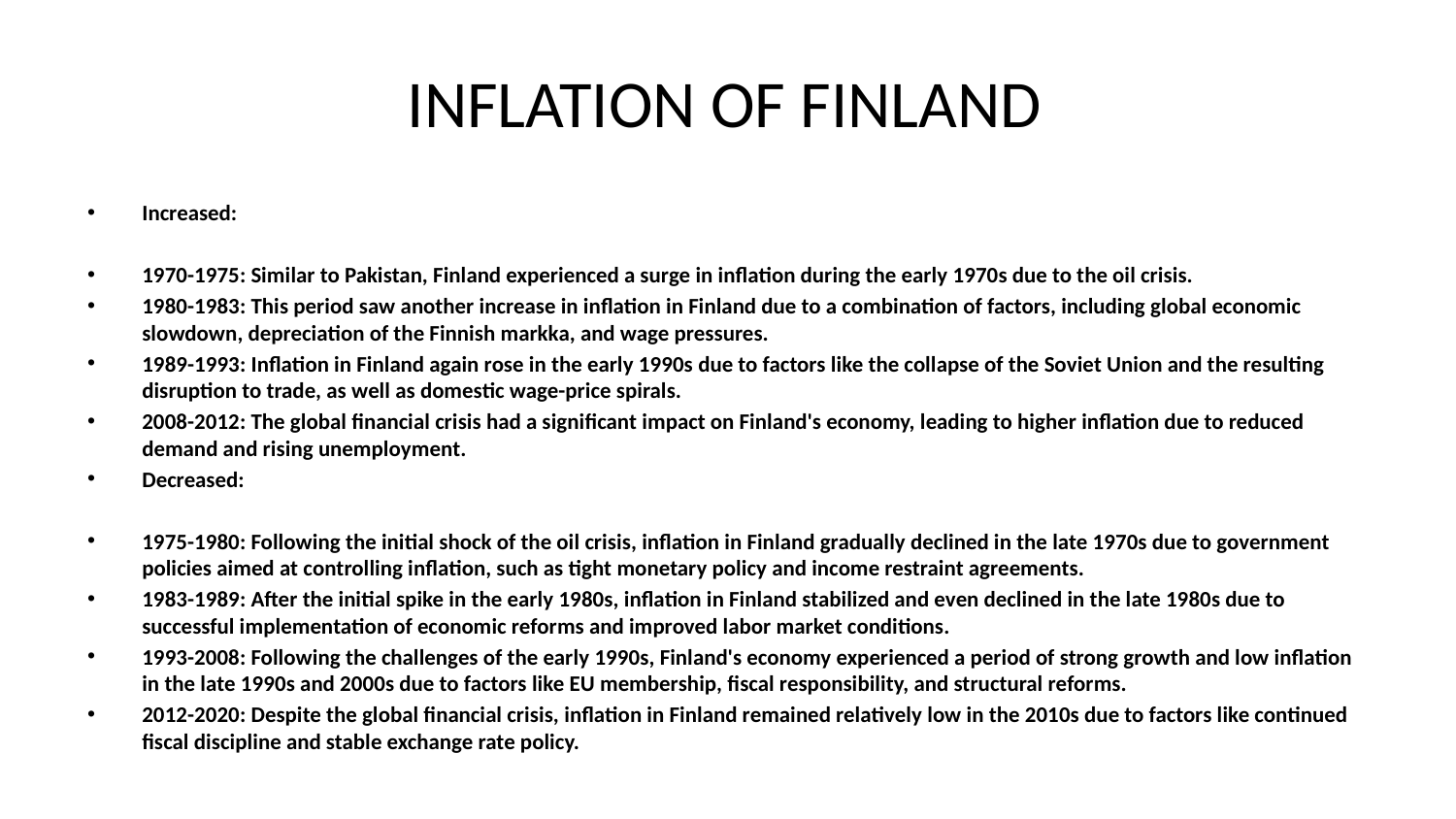

# INFLATION OF FINLAND
Increased:

1970-1975: Similar to Pakistan, Finland experienced a surge in inflation during the early 1970s due to the oil crisis.
1980-1983: This period saw another increase in inflation in Finland due to a combination of factors, including global economic slowdown, depreciation of the Finnish markka, and wage pressures.
1989-1993: Inflation in Finland again rose in the early 1990s due to factors like the collapse of the Soviet Union and the resulting disruption to trade, as well as domestic wage-price spirals.
2008-2012: The global financial crisis had a significant impact on Finland's economy, leading to higher inflation due to reduced demand and rising unemployment.
Decreased:

1975-1980: Following the initial shock of the oil crisis, inflation in Finland gradually declined in the late 1970s due to government policies aimed at controlling inflation, such as tight monetary policy and income restraint agreements.
1983-1989: After the initial spike in the early 1980s, inflation in Finland stabilized and even declined in the late 1980s due to successful implementation of economic reforms and improved labor market conditions.
1993-2008: Following the challenges of the early 1990s, Finland's economy experienced a period of strong growth and low inflation in the late 1990s and 2000s due to factors like EU membership, fiscal responsibility, and structural reforms.
2012-2020: Despite the global financial crisis, inflation in Finland remained relatively low in the 2010s due to factors like continued fiscal discipline and stable exchange rate policy.